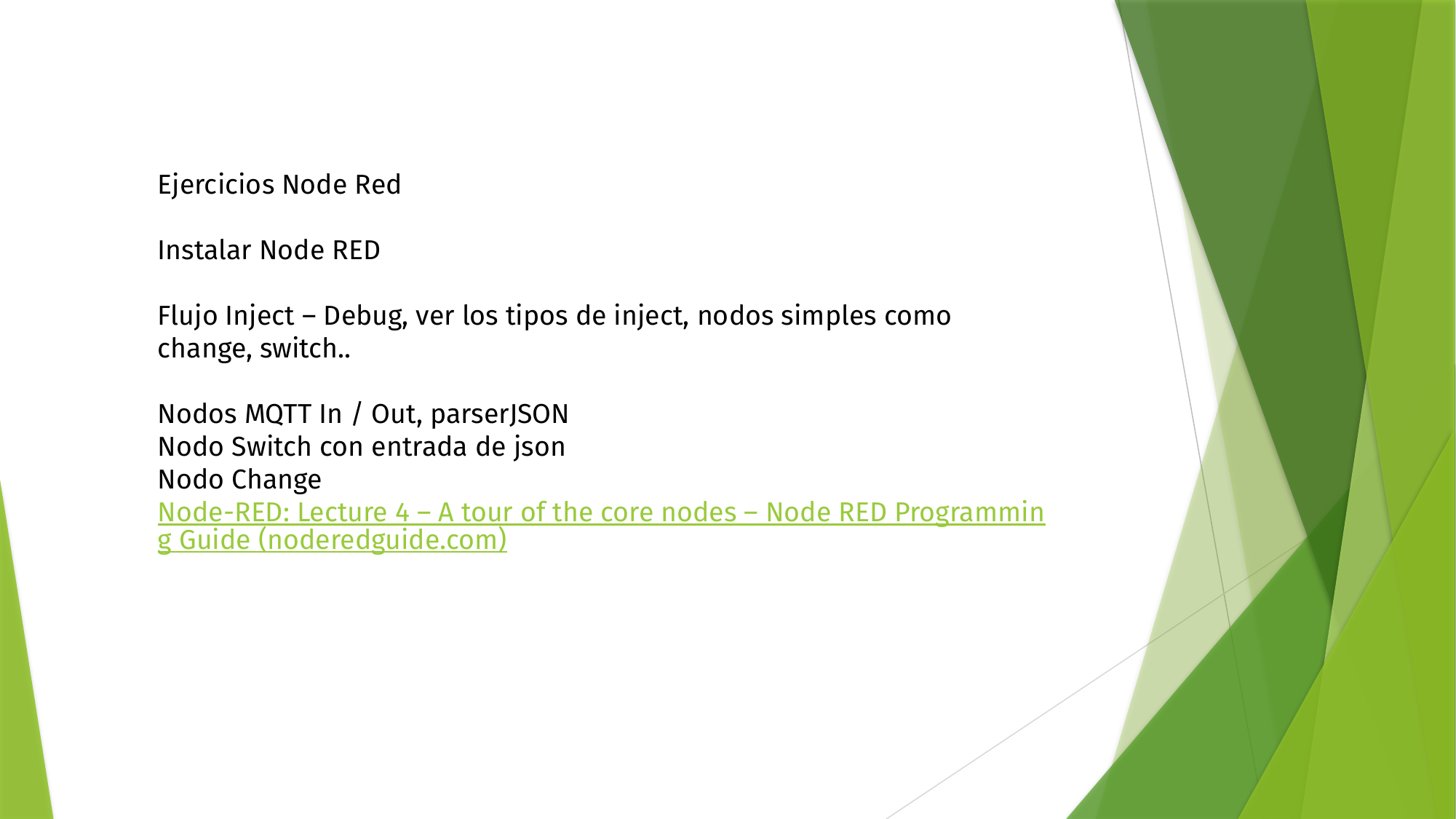

Ejercicios Node Red

Instalar Node RED

Flujo Inject – Debug, ver los tipos de inject, nodos simples como change, switch..

Nodos MQTT In / Out, parserJSON
Nodo Switch con entrada de json
Nodo Change
Node-RED: Lecture 4 – A tour of the core nodes – Node RED Programming Guide (noderedguide.com)